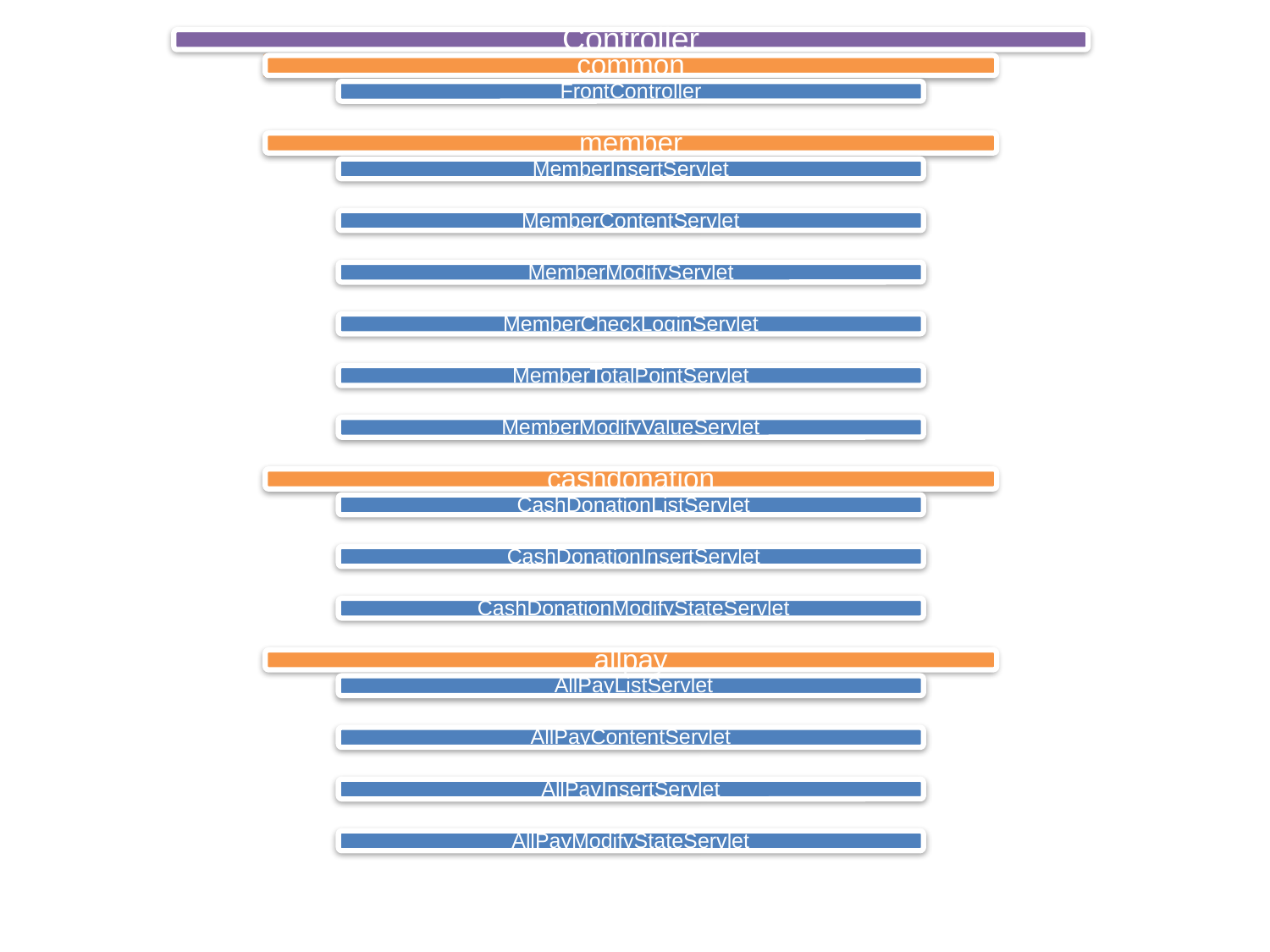

Controller
common
FrontController
member
MemberInsertServlet
cashdonation
allpay
MemberContentServlet
MemberModifyServlet
MemberTotalPointServlet
MemberModifyValueServlet
 CashDonationListServlet
 AllPayListServlet
AllPayContentServlet
 CashDonationInsertServlet
 CashDonationModifyStateServlet
AllPayInsertServlet
AllPayModifyStateServlet
MemberCheckLoginServlet